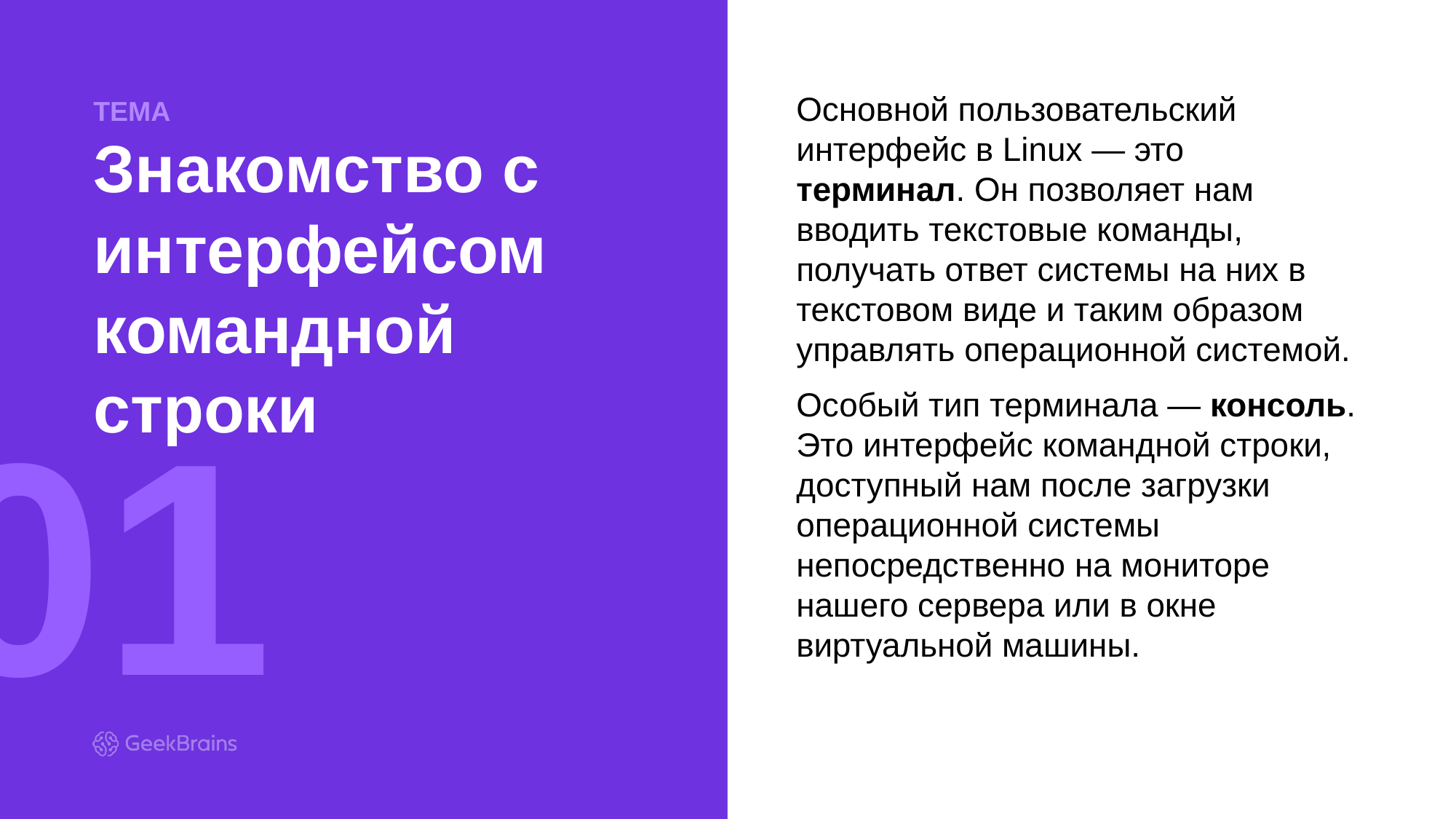

ТЕМА
Основной пользовательский интерфейс в Linux — это терминал. Он позволяет нам вводить текстовые команды, получать ответ системы на них в текстовом виде и таким образом управлять операционной системой.
Особый тип терминала — консоль. Это интерфейс командной строки, доступный нам после загрузки операционной системы непосредственно на мониторе нашего сервера или в окне виртуальной машины.
# Знакомство с интерфейсом командной строки